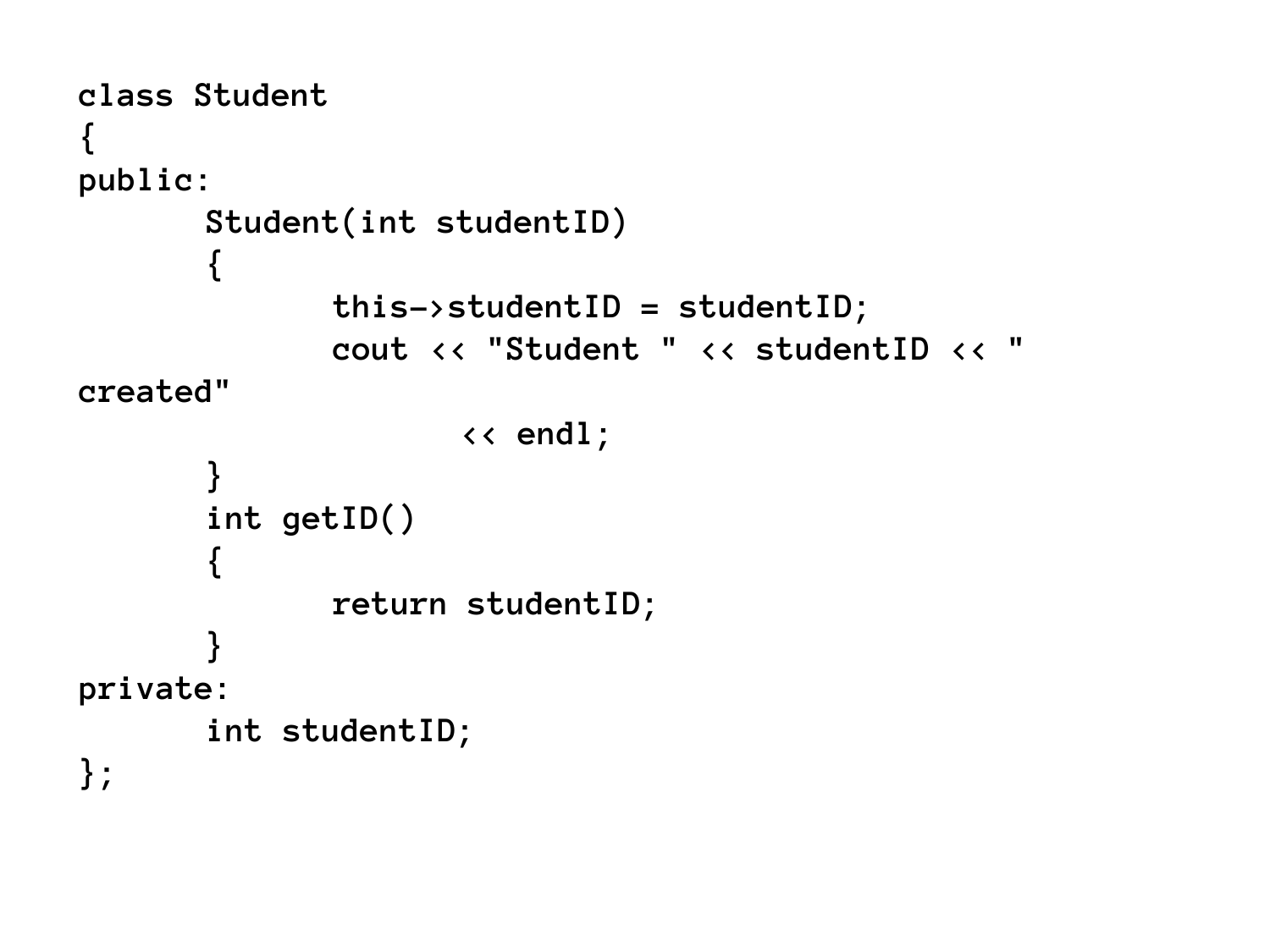

class Student
{
public:
	Student(int studentID)
 	{
		this->studentID = studentID;
		cout << "Student " << studentID << " created"
			<< endl;
	}
	int getID()
	{
		return studentID;
	}
private:
	int studentID;
};